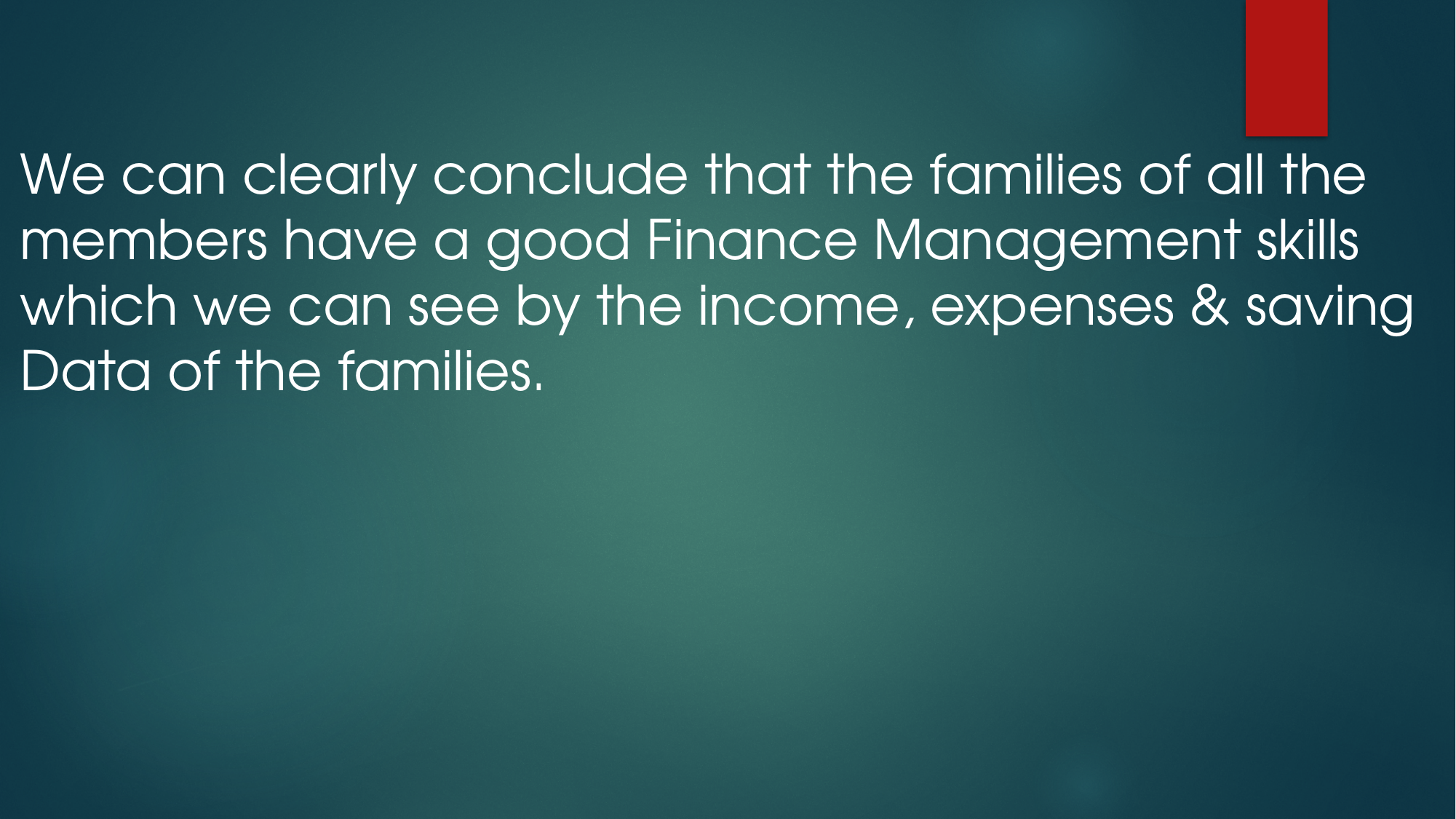

We can clearly conclude that the families of all the
members have a good Finance Management skills
which we can see by the income, expenses & saving
Data of the families.